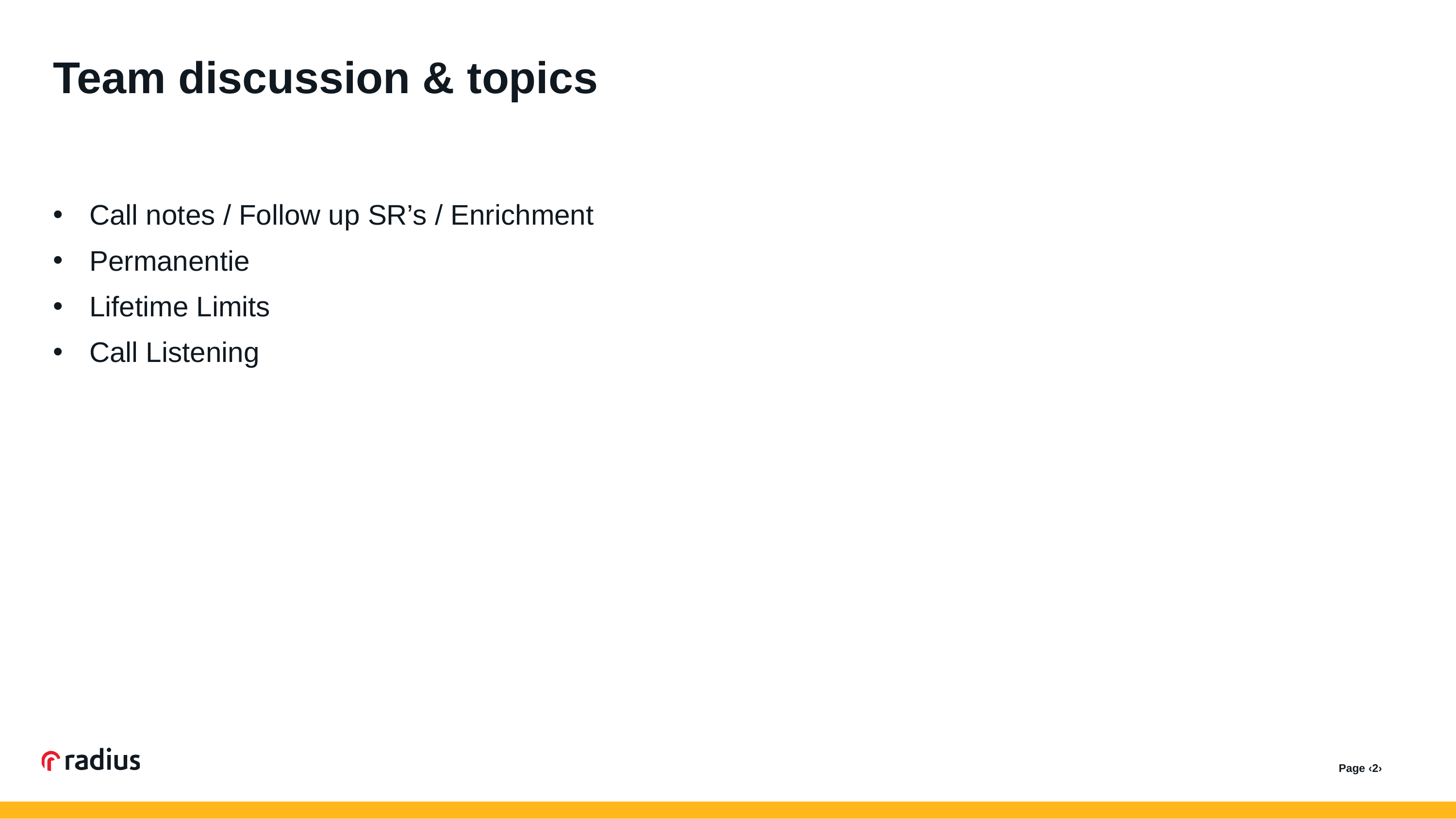

Team discussion & topics
Call notes / Follow up SR’s / Enrichment
Permanentie
Lifetime Limits
Call Listening